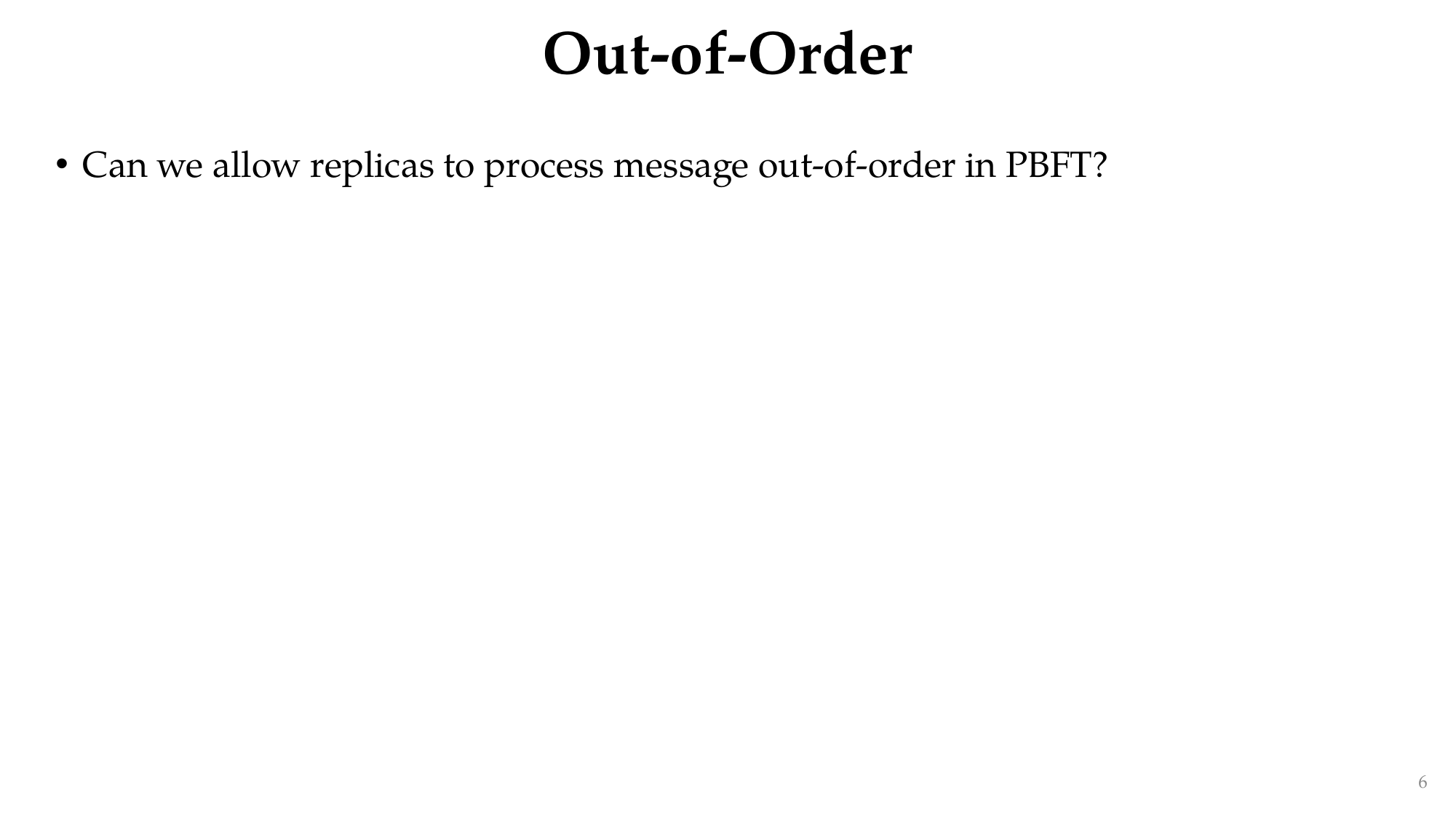

# Out-of-Order
Can we allow replicas to process message out-of-order in PBFT?
6